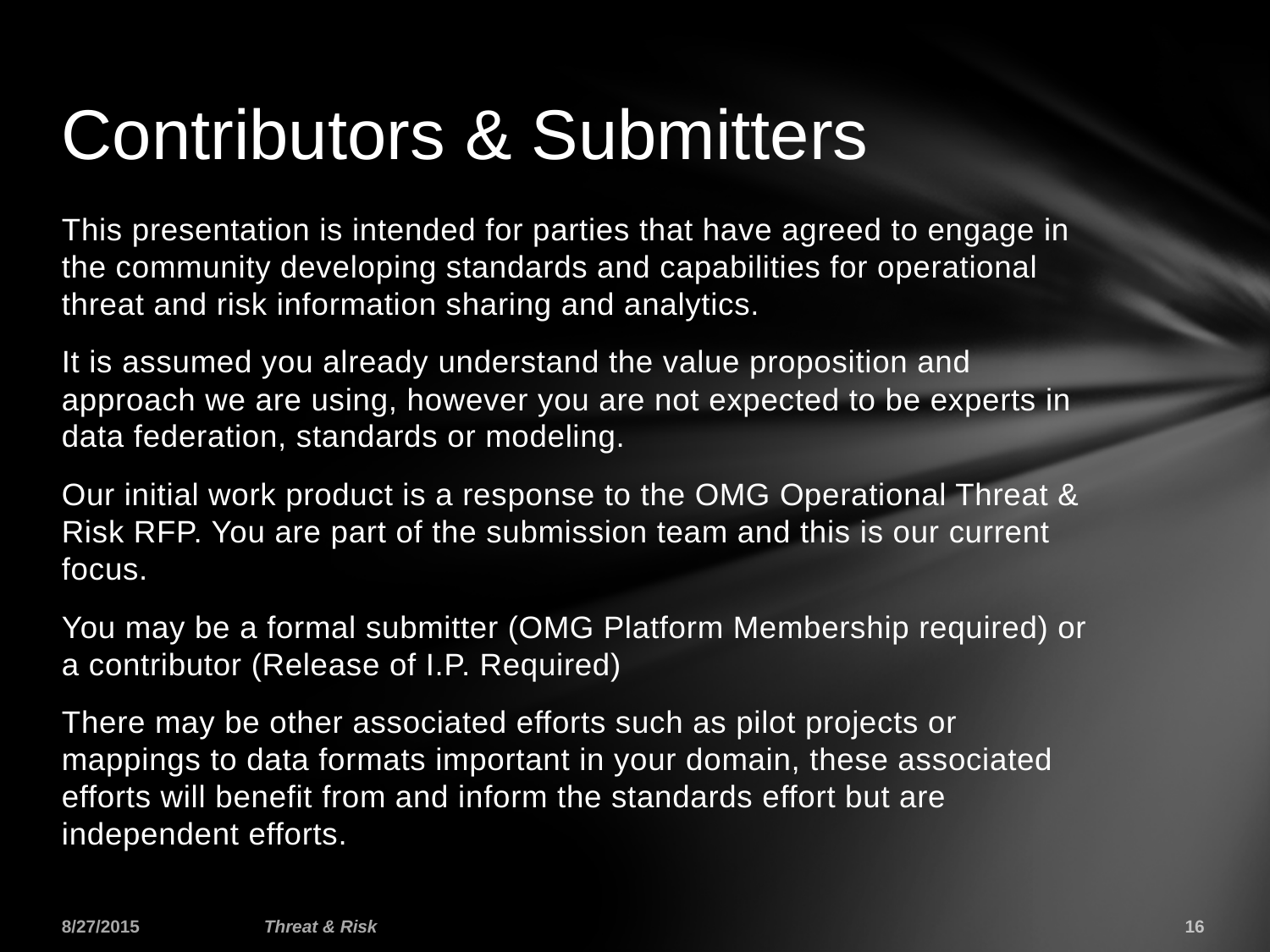

# Contributors & Submitters
This presentation is intended for parties that have agreed to engage in the community developing standards and capabilities for operational threat and risk information sharing and analytics.
It is assumed you already understand the value proposition and approach we are using, however you are not expected to be experts in data federation, standards or modeling.
Our initial work product is a response to the OMG Operational Threat & Risk RFP. You are part of the submission team and this is our current focus.
You may be a formal submitter (OMG Platform Membership required) or a contributor (Release of I.P. Required)
There may be other associated efforts such as pilot projects or mappings to data formats important in your domain, these associated efforts will benefit from and inform the standards effort but are independent efforts.
8/27/2015
Threat & Risk
16